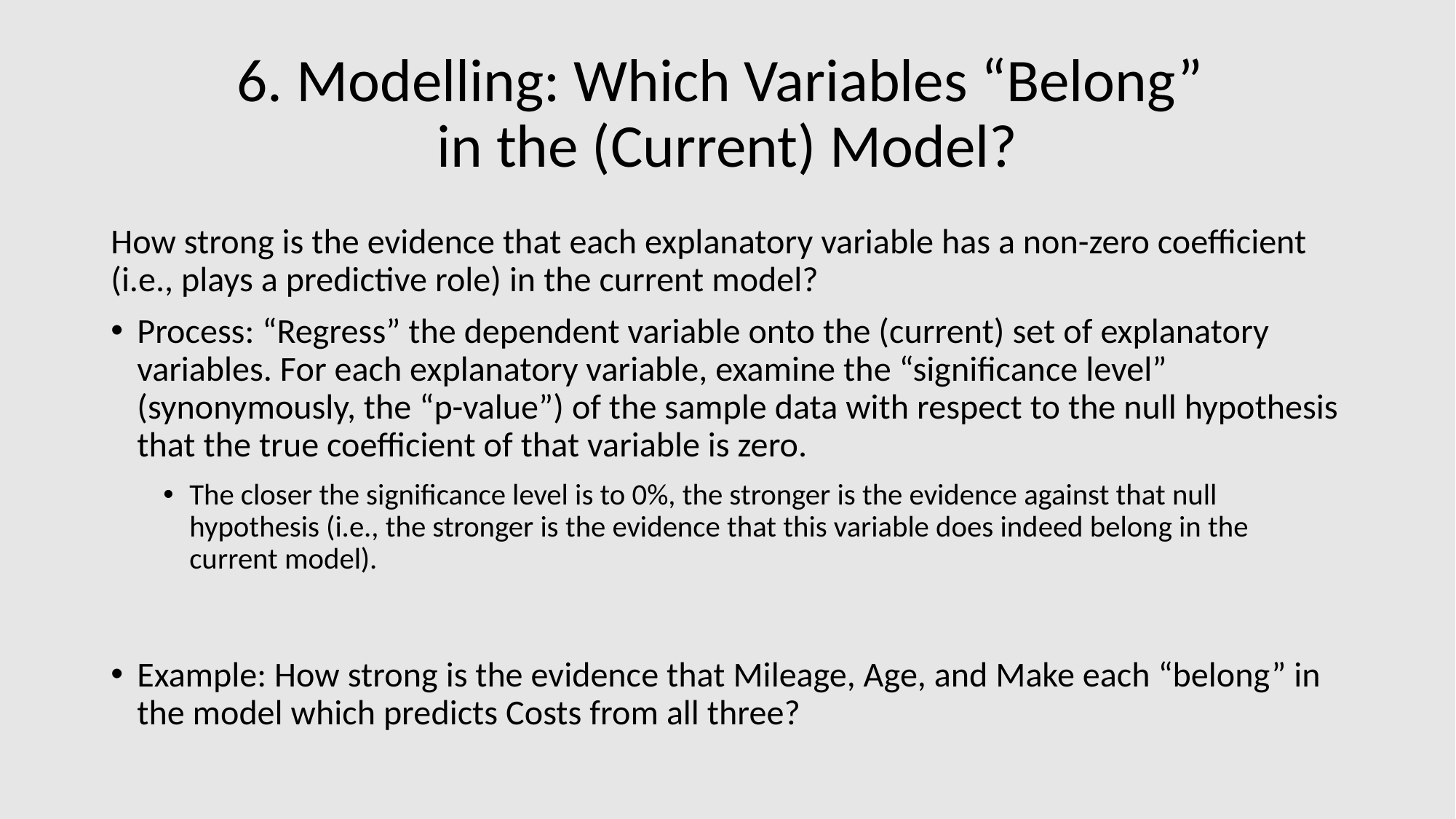

# 6. Modelling: Which Variables “Belong” in the (Current) Model?
How strong is the evidence that each explanatory variable has a non-zero coefficient (i.e., plays a predictive role) in the current model?
Process: “Regress” the dependent variable onto the (current) set of explanatory variables. For each explanatory variable, examine the “significance level” (synonymously, the “p-value”) of the sample data with respect to the null hypothesis that the true coefficient of that variable is zero.
The closer the significance level is to 0%, the stronger is the evidence against that null hypothesis (i.e., the stronger is the evidence that this variable does indeed belong in the current model).

Example: How strong is the evidence that Mileage, Age, and Make each “belong” in the model which predicts Costs from all three?